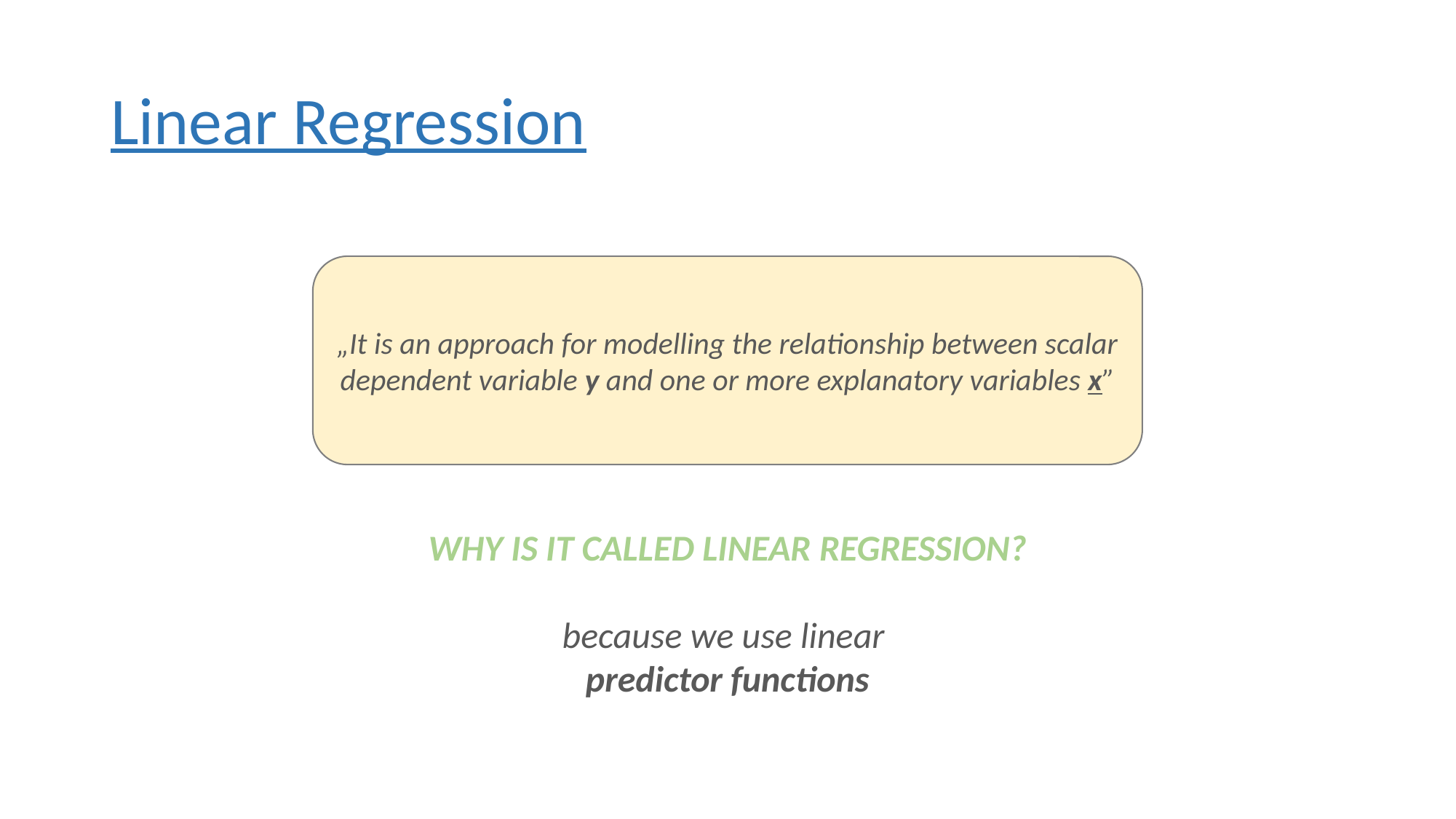

# Linear Regression
„It is an approach for modelling the relationship between scalar dependent variable y and one or more explanatory variables x”
WHY IS IT CALLED LINEAR REGRESSION?

because we use linear
predictor functions